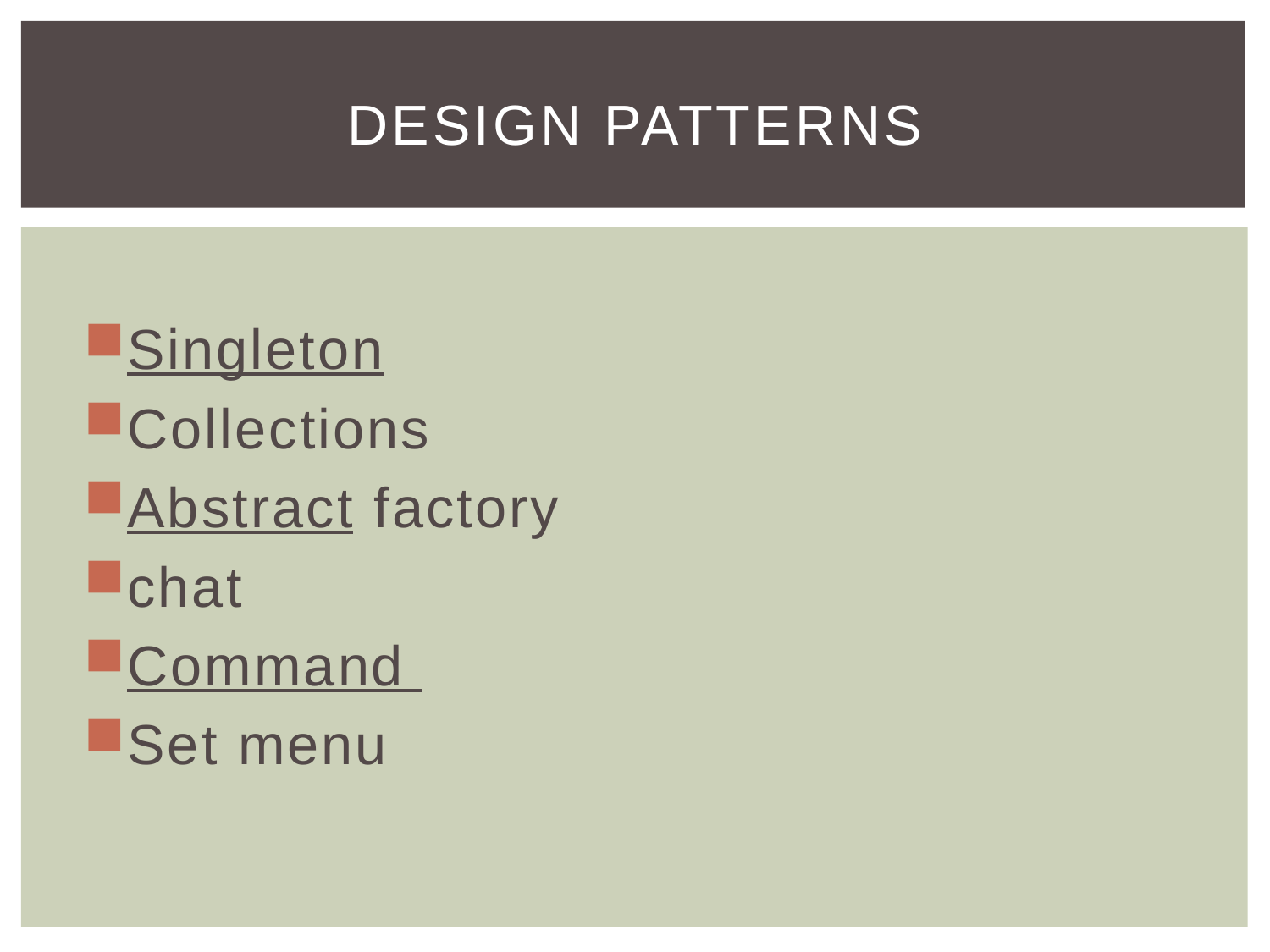

# design patterns
Singleton
Collections
Abstract factory
chat
Command
Set menu